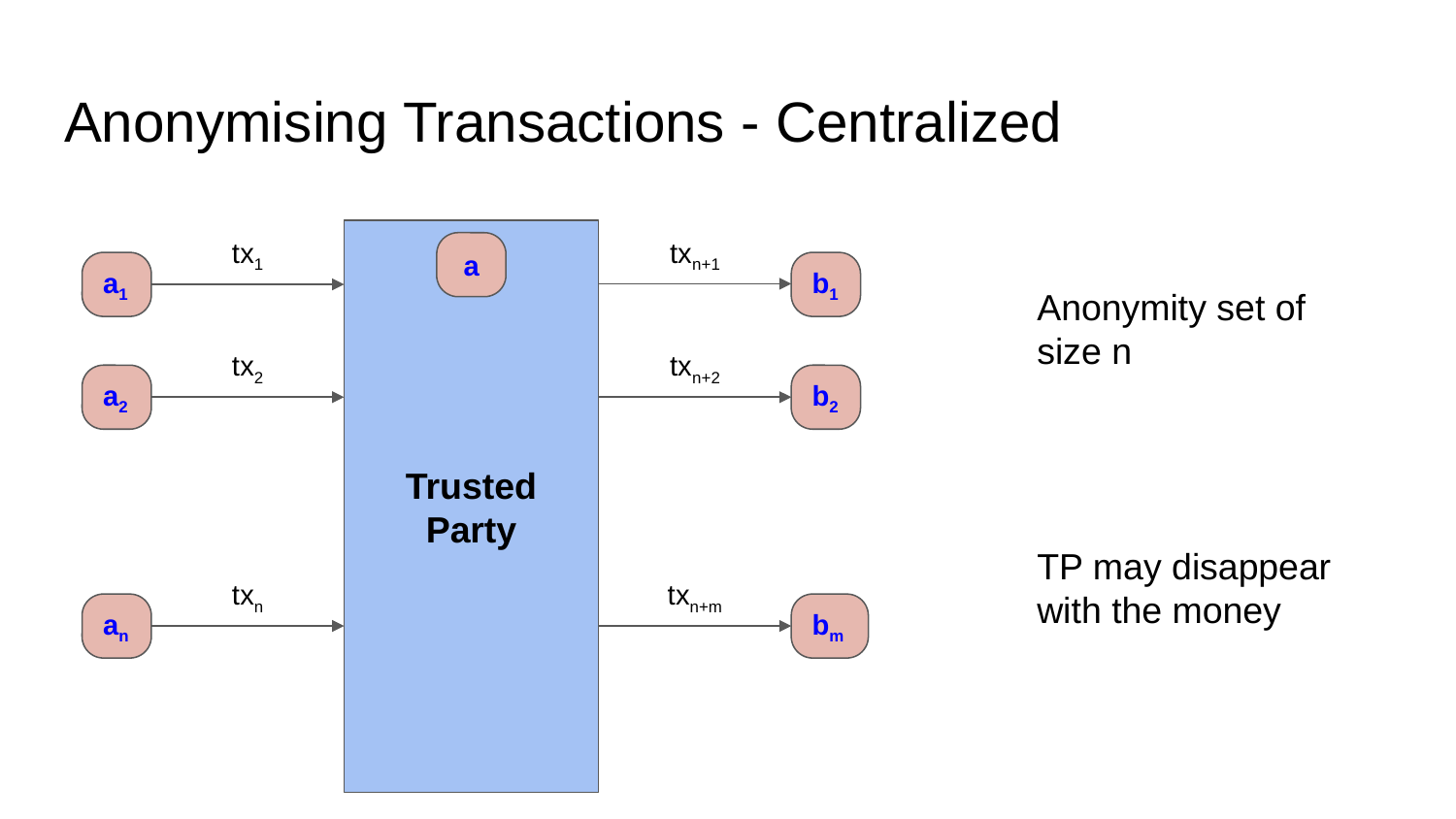

# Anonymising Transactions - Centralized
tx1
Trusted
Party
txn+1
a
a1
b1
Anonymity set of size n
tx2
txn+2
a2
b2
TP may disappear with the money
txn
txn+m
an
bm